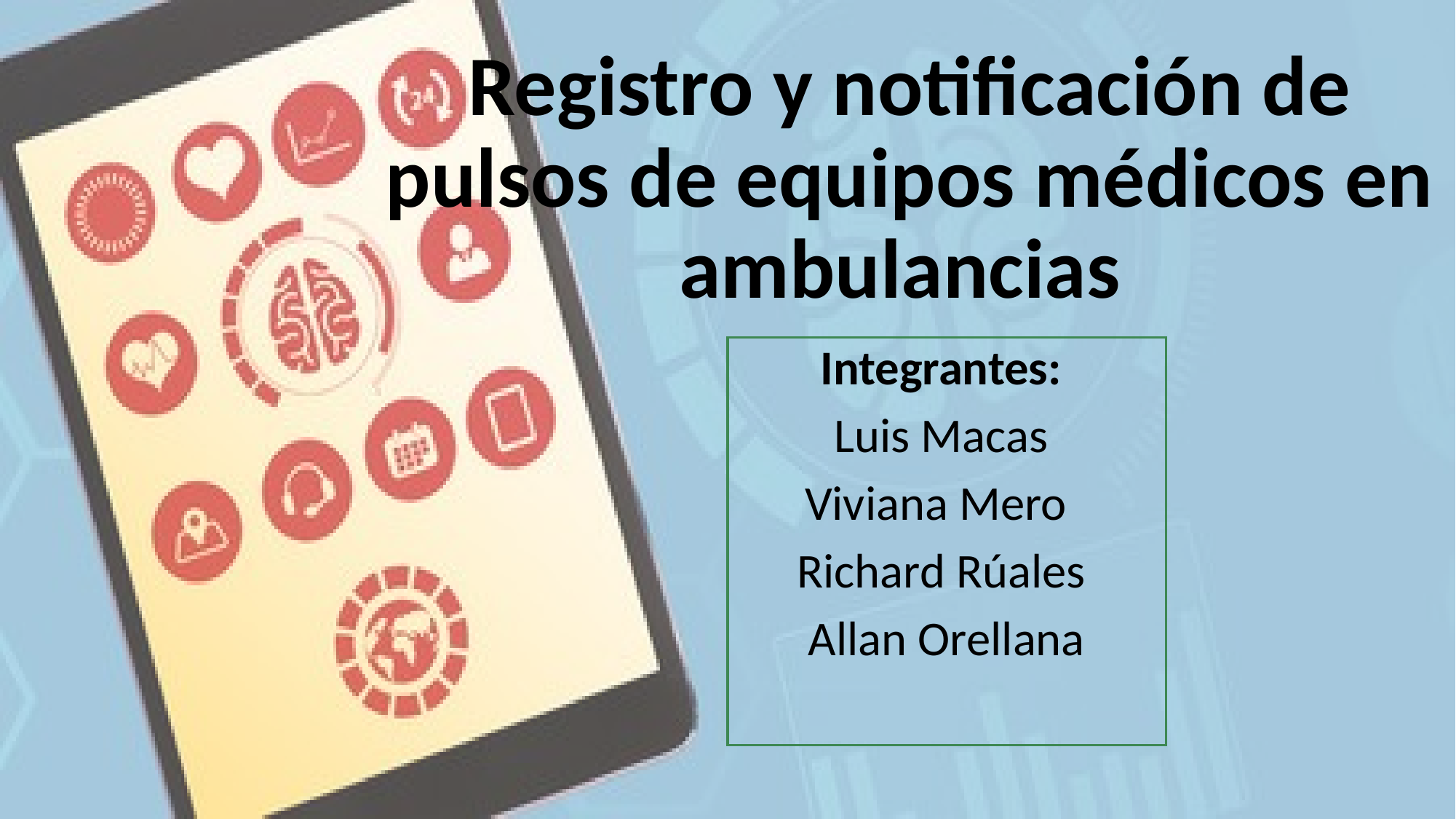

# Registro y notificación de pulsos de equipos médicos en ambulancias
Integrantes:
Luis Macas
Viviana Mero
Richard Rúales
Allan Orellana